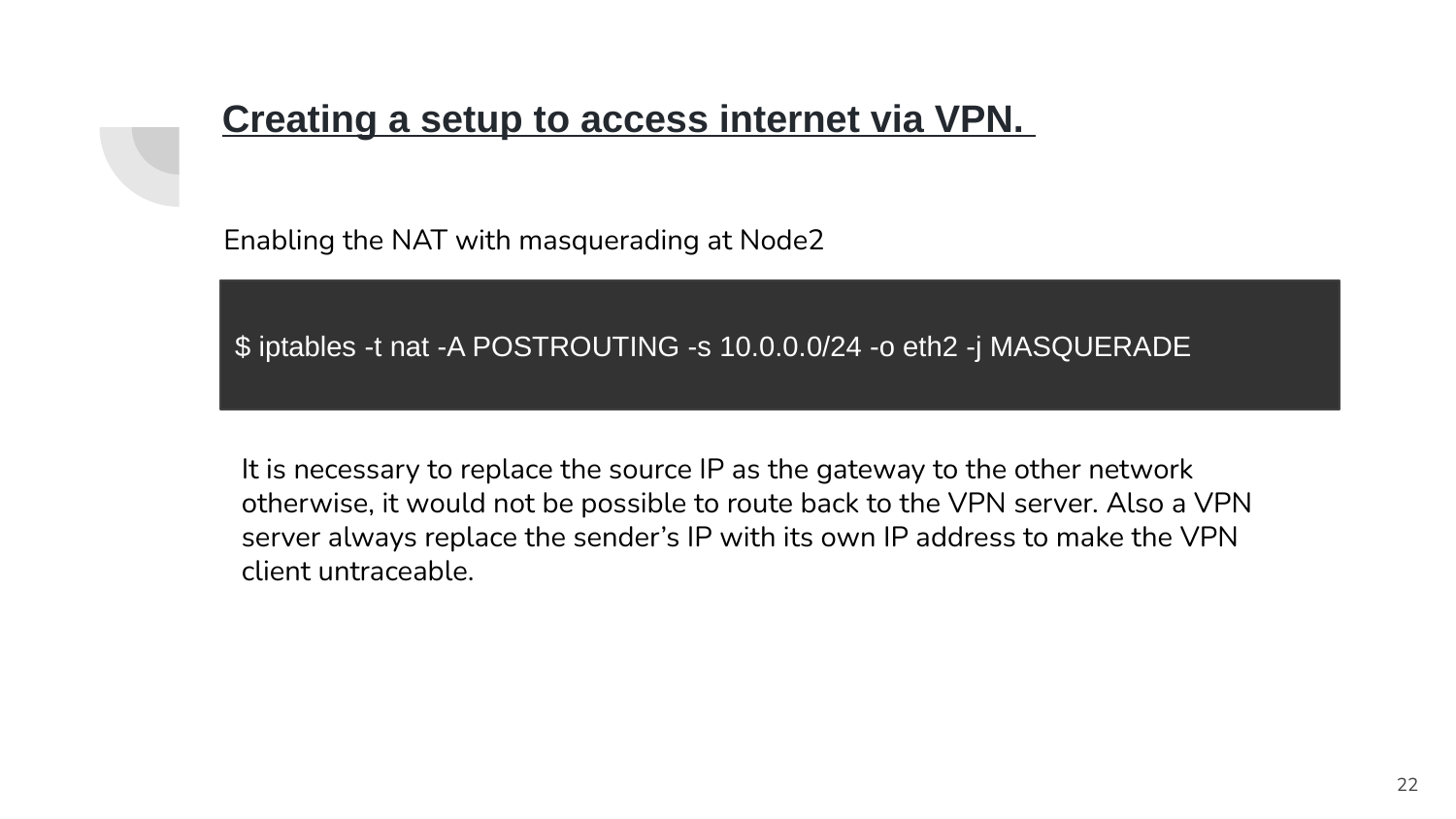

# Creating a setup to access internet via VPN.
Enabling the NAT with masquerading at Node2
$ iptables -t nat -A POSTROUTING -s 10.0.0.0/24 -o eth2 -j MASQUERADE
It is necessary to replace the source IP as the gateway to the other network otherwise, it would not be possible to route back to the VPN server. Also a VPN server always replace the sender’s IP with its own IP address to make the VPN client untraceable.
22